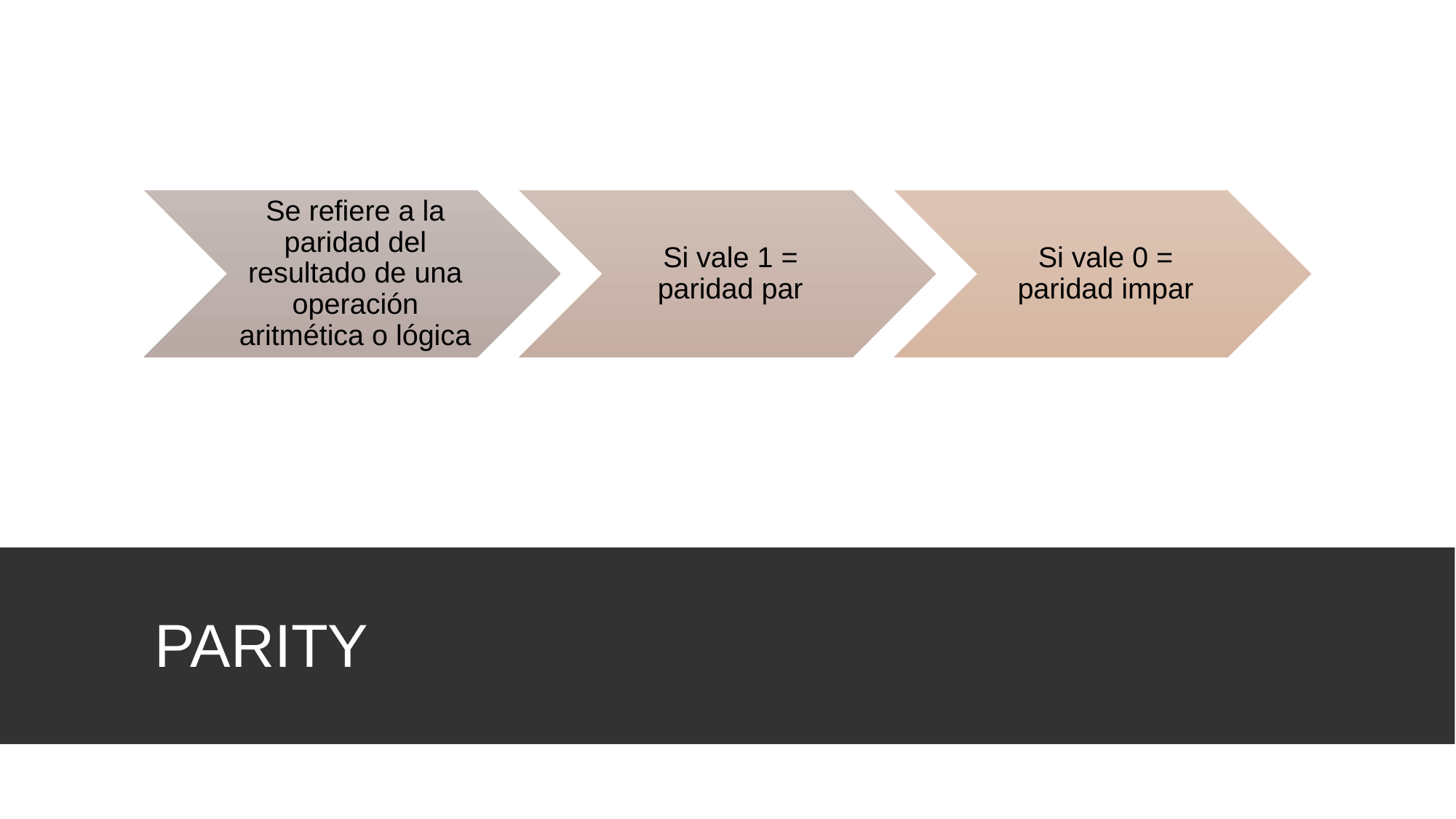

Se refiere a la paridad del resultado de una operación aritmética o lógica
Si vale 1 = paridad par
Si vale 0 = paridad impar

# Parity